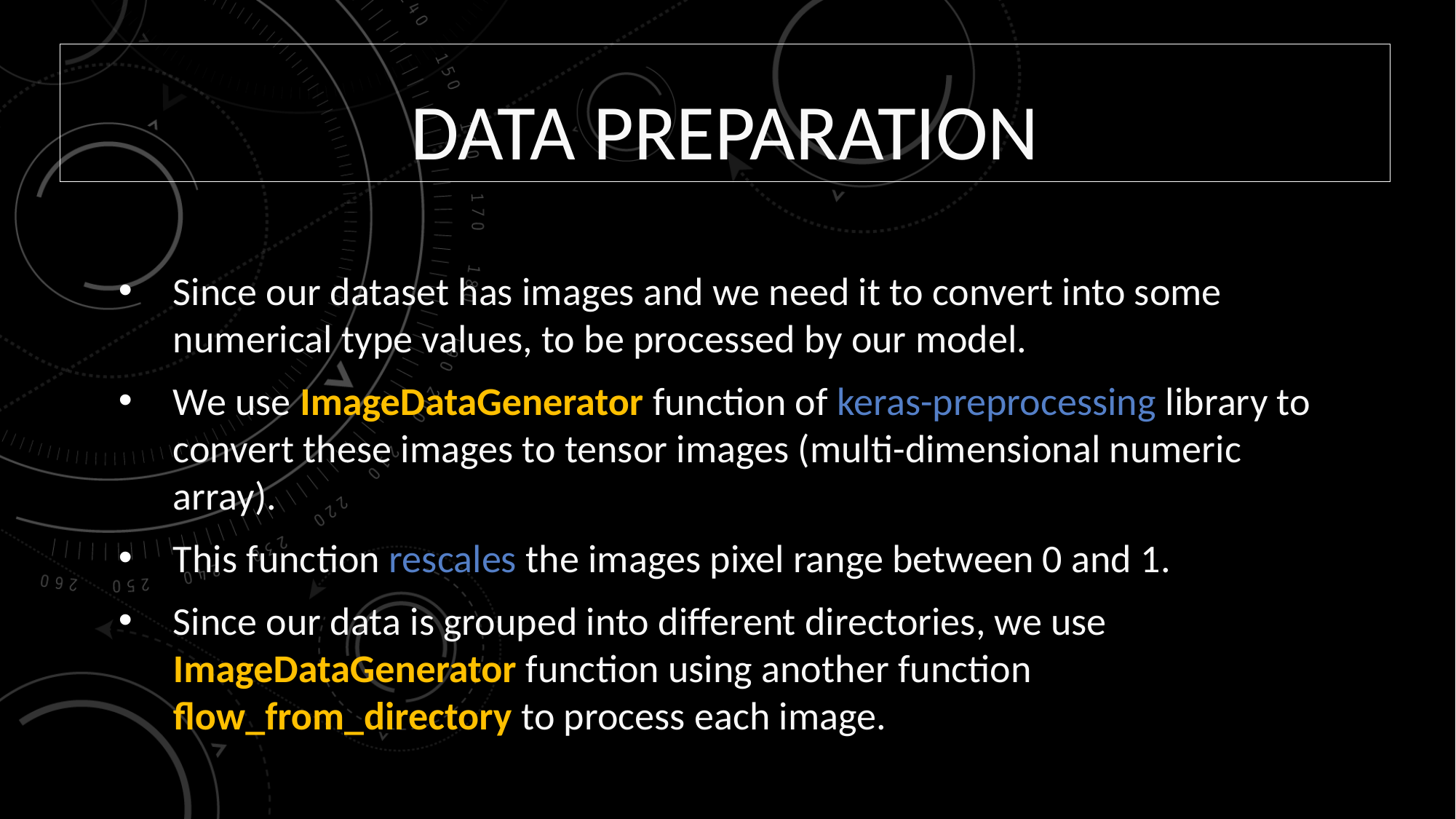

# Data Preparation
Since our dataset has images and we need it to convert into some numerical type values, to be processed by our model.
We use ImageDataGenerator function of keras-preprocessing library to convert these images to tensor images (multi-dimensional numeric array).
This function rescales the images pixel range between 0 and 1.
Since our data is grouped into different directories, we use ImageDataGenerator function using another function flow_from_directory to process each image.